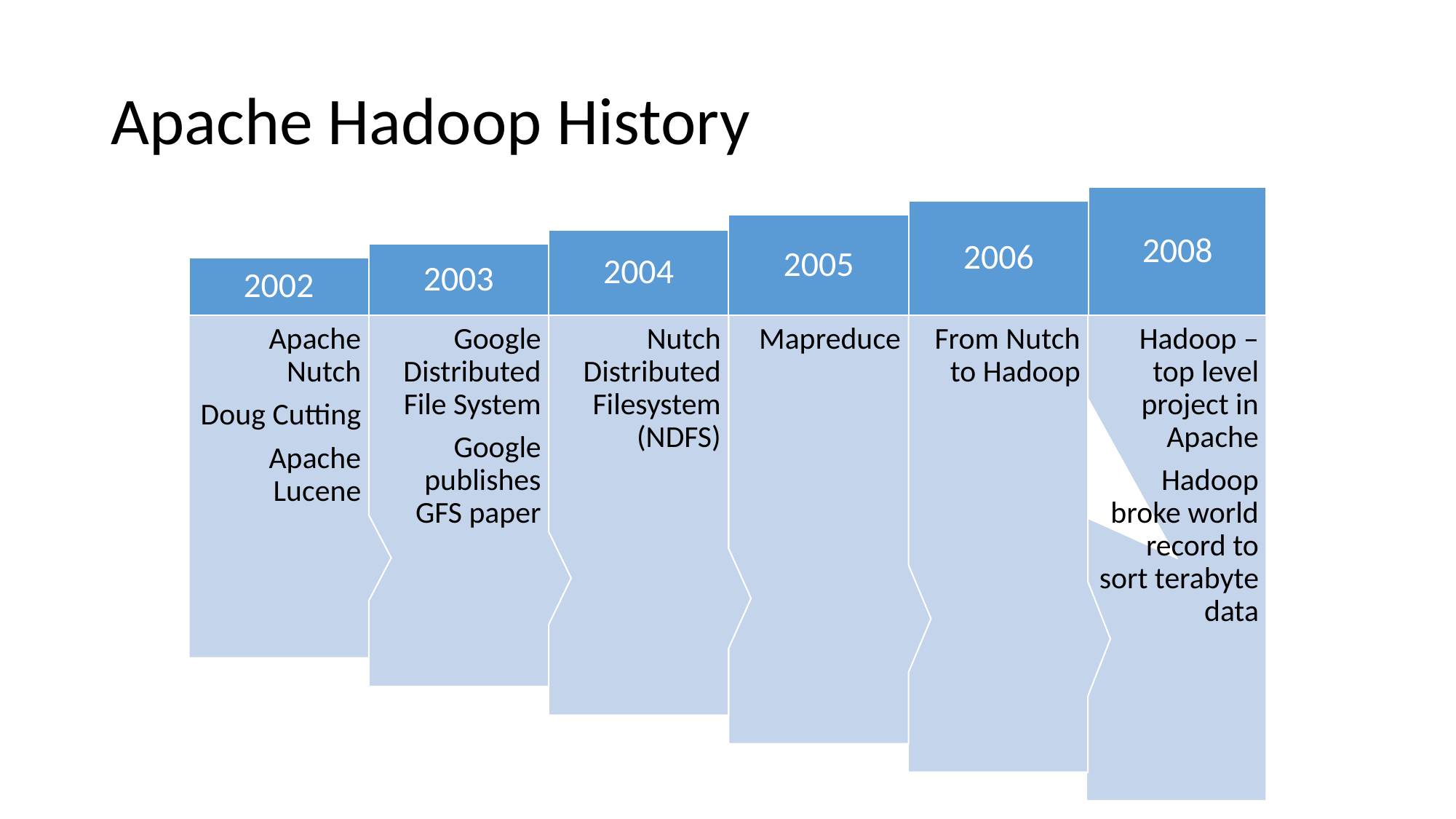

# Apache Hadoop History
Hadoop – top level project in Apache
Hadoop broke world record to sort terabyte data
2008
From Nutch to Hadoop
2006
Mapreduce
2005
Nutch Distributed Filesystem (NDFS)
2004
Google Distributed File System
Google publishes GFS paper
2003
Apache Nutch
Doug Cutting
Apache Lucene
2002